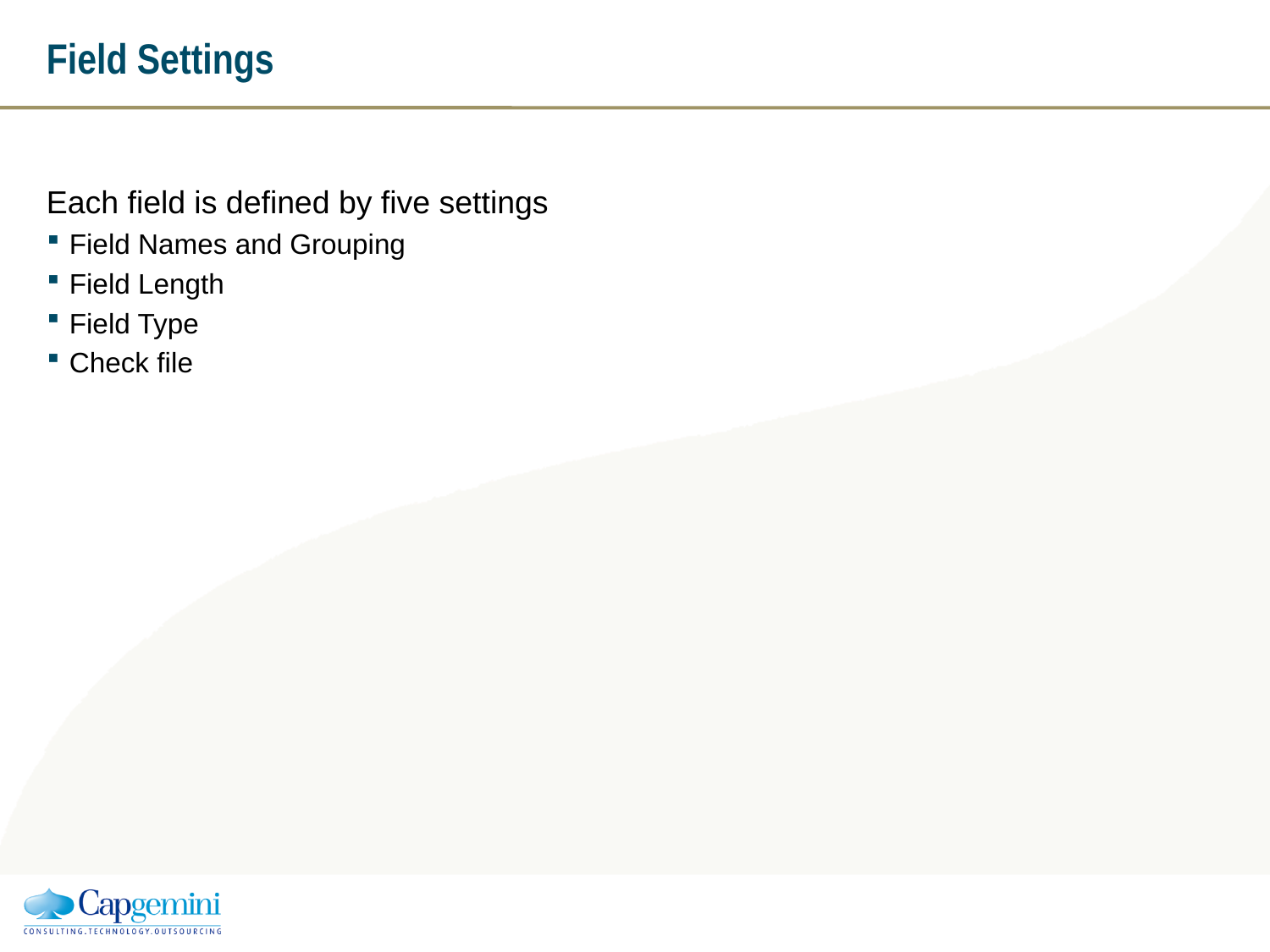

# Field Settings
Each field is defined by five settings
Field Names and Grouping
Field Length
Field Type
Check file